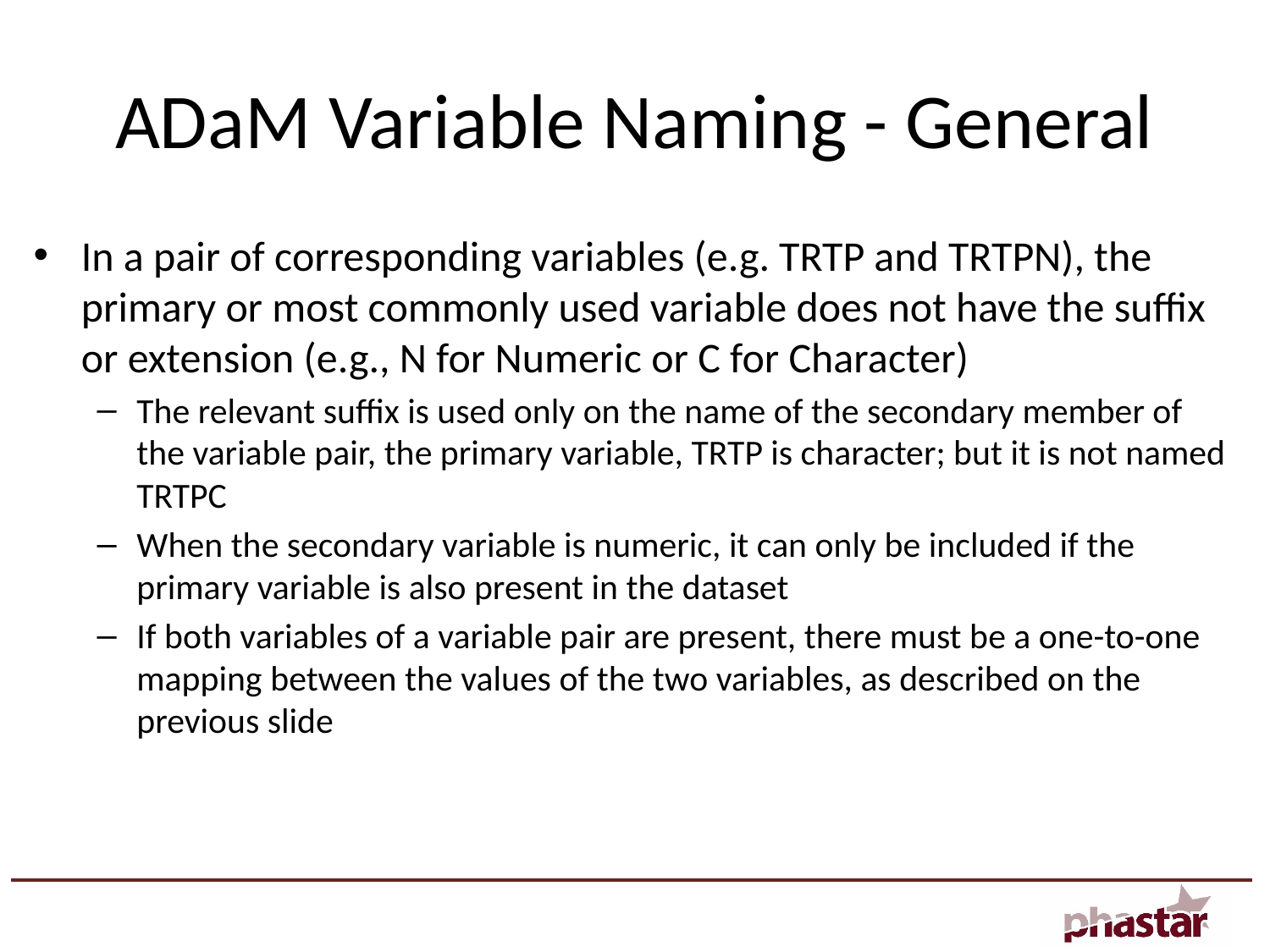

# ADaM Variable Naming - General
In a pair of corresponding variables (e.g. TRTP and TRTPN), the primary or most commonly used variable does not have the suffix or extension (e.g., N for Numeric or C for Character)
The relevant suffix is used only on the name of the secondary member of the variable pair, the primary variable, TRTP is character; but it is not named TRTPC
When the secondary variable is numeric, it can only be included if the primary variable is also present in the dataset
If both variables of a variable pair are present, there must be a one-to-one mapping between the values of the two variables, as described on the previous slide